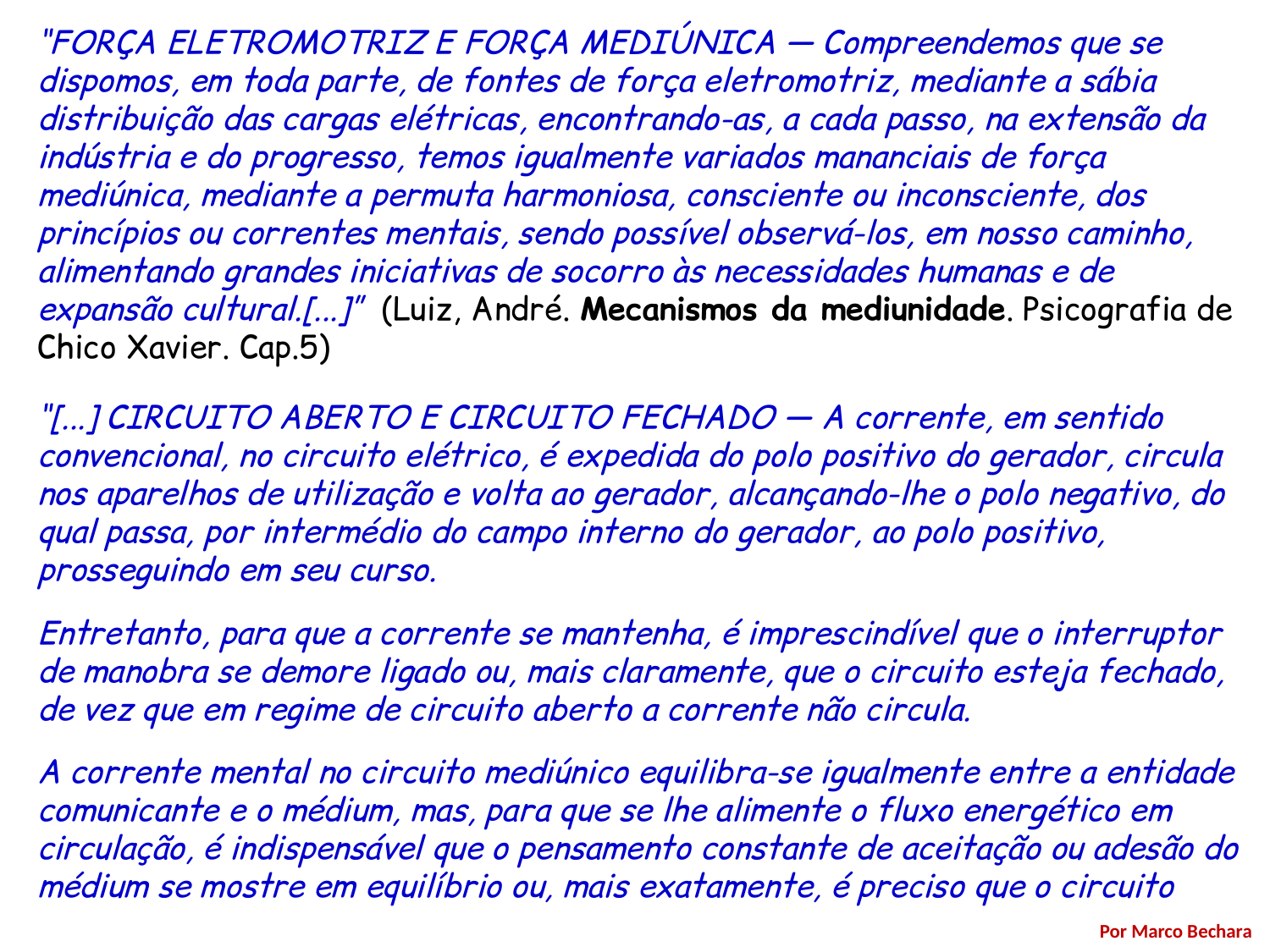

“FORÇA ELETROMOTRIZ E FORÇA MEDIÚNICA — Compreendemos que se dispomos, em toda parte, de fontes de força eletromotriz, mediante a sábia distribuição das cargas elétricas, encontrando-as, a cada passo, na extensão da indústria e do progresso, temos igualmente variados mananciais de força mediúnica, mediante a permuta harmoniosa, consciente ou inconsciente, dos princípios ou correntes mentais, sendo possível observá-los, em nosso caminho, alimentando grandes iniciativas de socorro às necessidades humanas e de expansão cultural.[...]”  (Luiz, André. Mecanismos da mediunidade. Psicografia de Chico Xavier. Cap.5)
“[...] CIRCUITO ABERTO E CIRCUITO FECHADO — A corrente, em sentido convencional, no circuito elétrico, é expedida do polo positivo do gerador, circula nos aparelhos de utilização e volta ao gerador, alcançando-lhe o polo negativo, do qual passa, por intermédio do campo interno do gerador, ao polo positivo, prosseguindo em seu curso.

Entretanto, para que a corrente se mantenha, é imprescindível que o interruptor de manobra se demore ligado ou, mais claramente, que o circuito esteja fechado, de vez que em regime de circuito aberto a corrente não circula.

A corrente mental no circuito mediúnico equilibra-se igualmente entre a entidade comunicante e o médium, mas, para que se lhe alimente o fluxo energético em circulação, é indispensável que o pensamento constante de aceitação ou adesão do médium se mostre em equilíbrio ou, mais exatamente, é preciso que o circuito
Por Marco Bechara